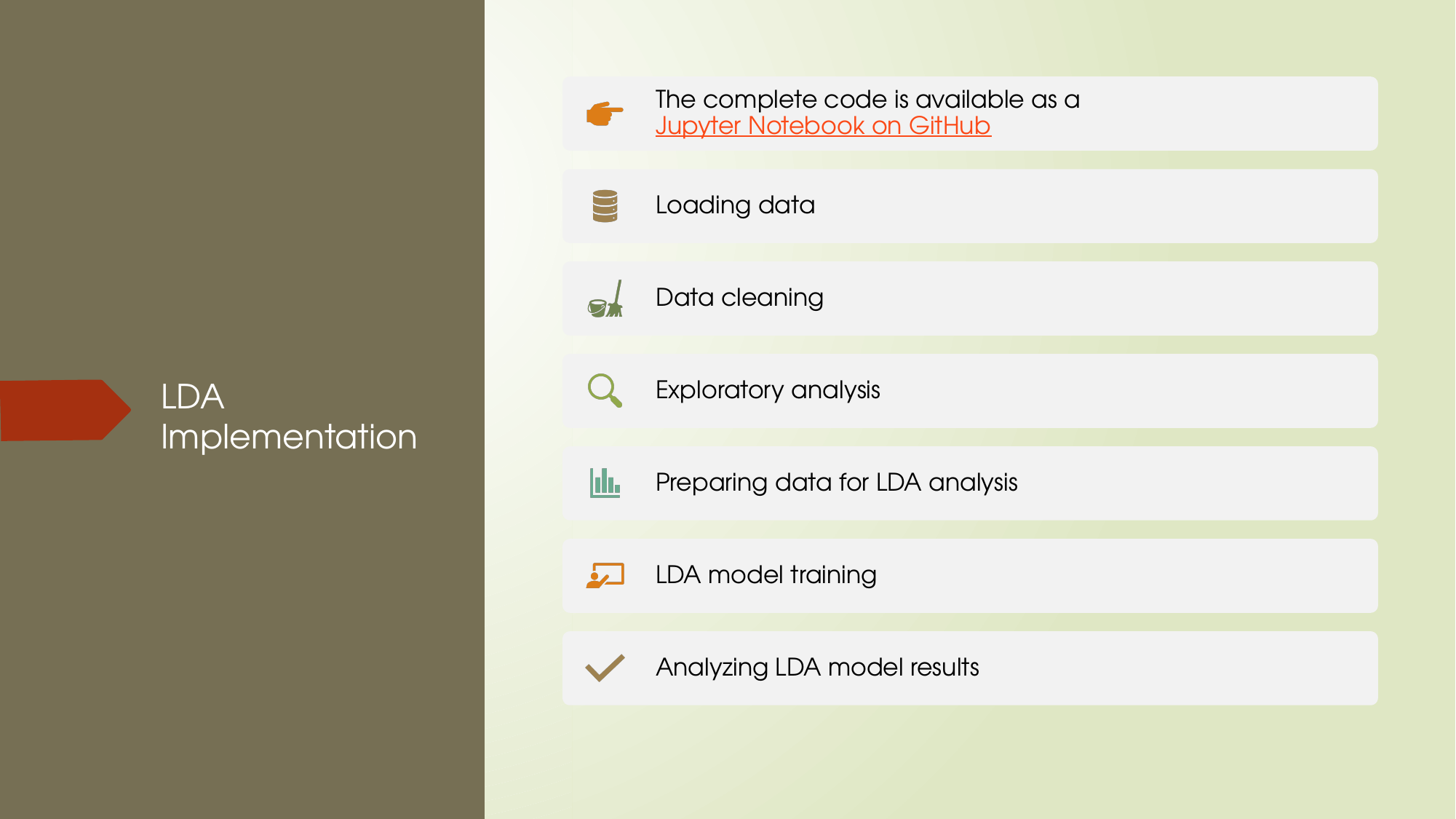

The complete code is available as a Jupyter Notebook on GitHub
Loading data
Data cleaning
Exploratory analysis
Preparing data for LDA analysis
LDA model training
Analyzing LDA model results
# LDA Implementation